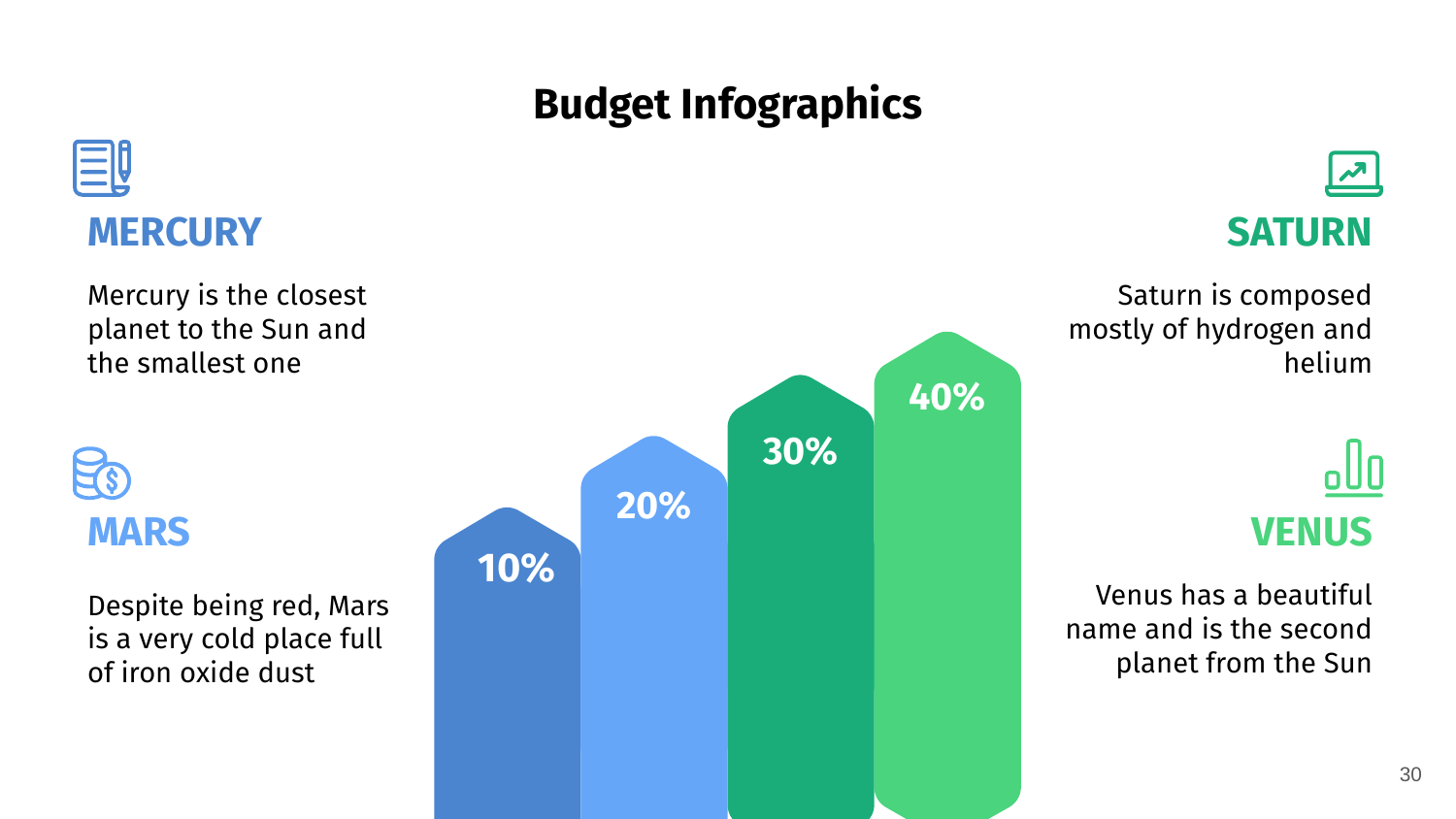

Budget Infographics

MERCURY
SATURN
Mercury is the closest planet to the Sun and the smallest one
Saturn is composed mostly of hydrogen and helium

40%

30%

20%

10%

MARS
VENUS
Despite being red, Mars is a very cold place full of iron oxide dust

Venus has a beautiful name and is the second planet from the Sun
30